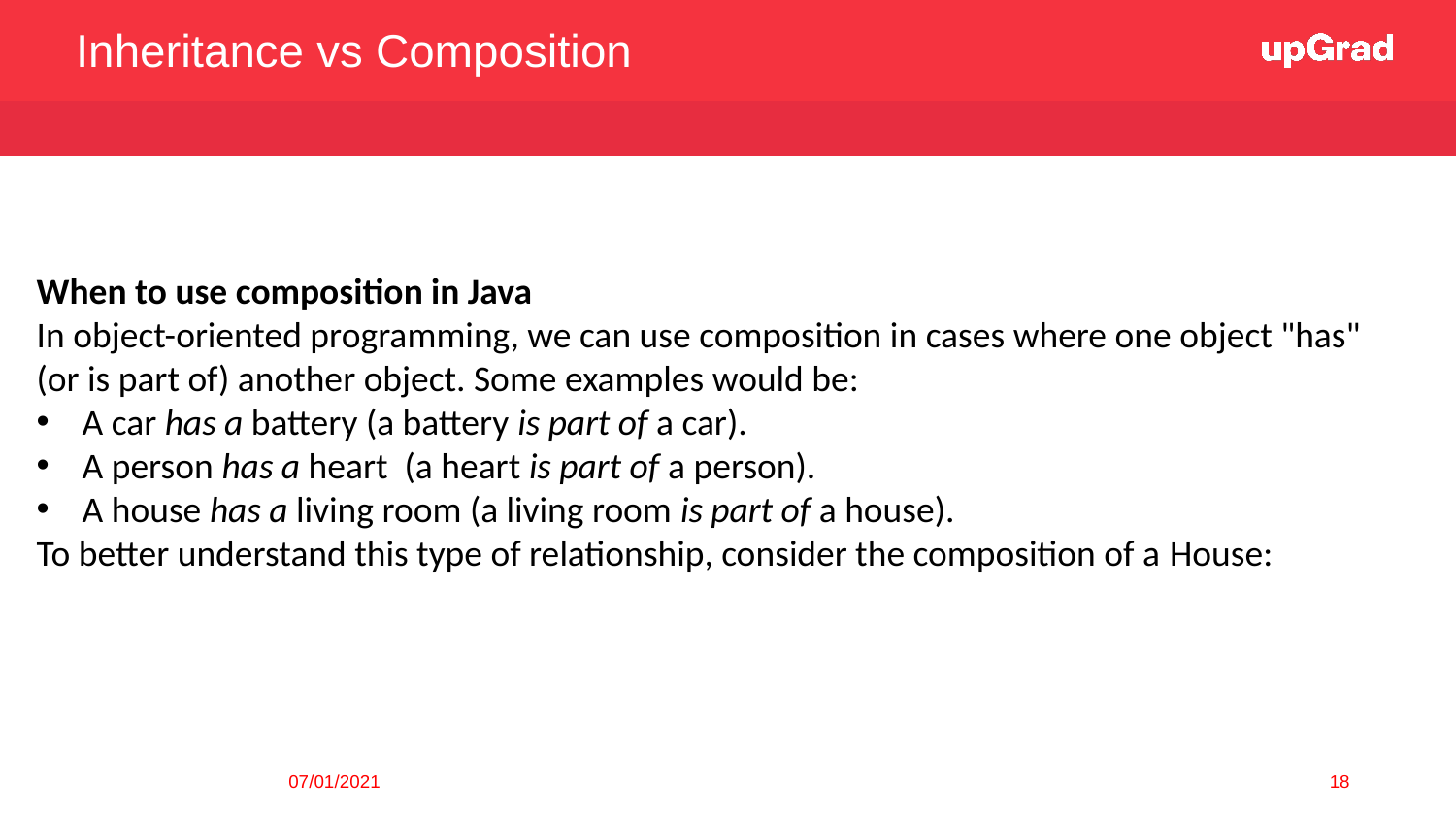

Inheritance vs Composition

When to use composition in Java
In object-oriented programming, we can use composition in cases where one object "has" (or is part of) another object. Some examples would be:
A car has a battery (a battery is part of a car).
A person has a heart  (a heart is part of a person).
A house has a living room (a living room is part of a house).
To better understand this type of relationship, consider the composition of a House:
18
07/01/2021